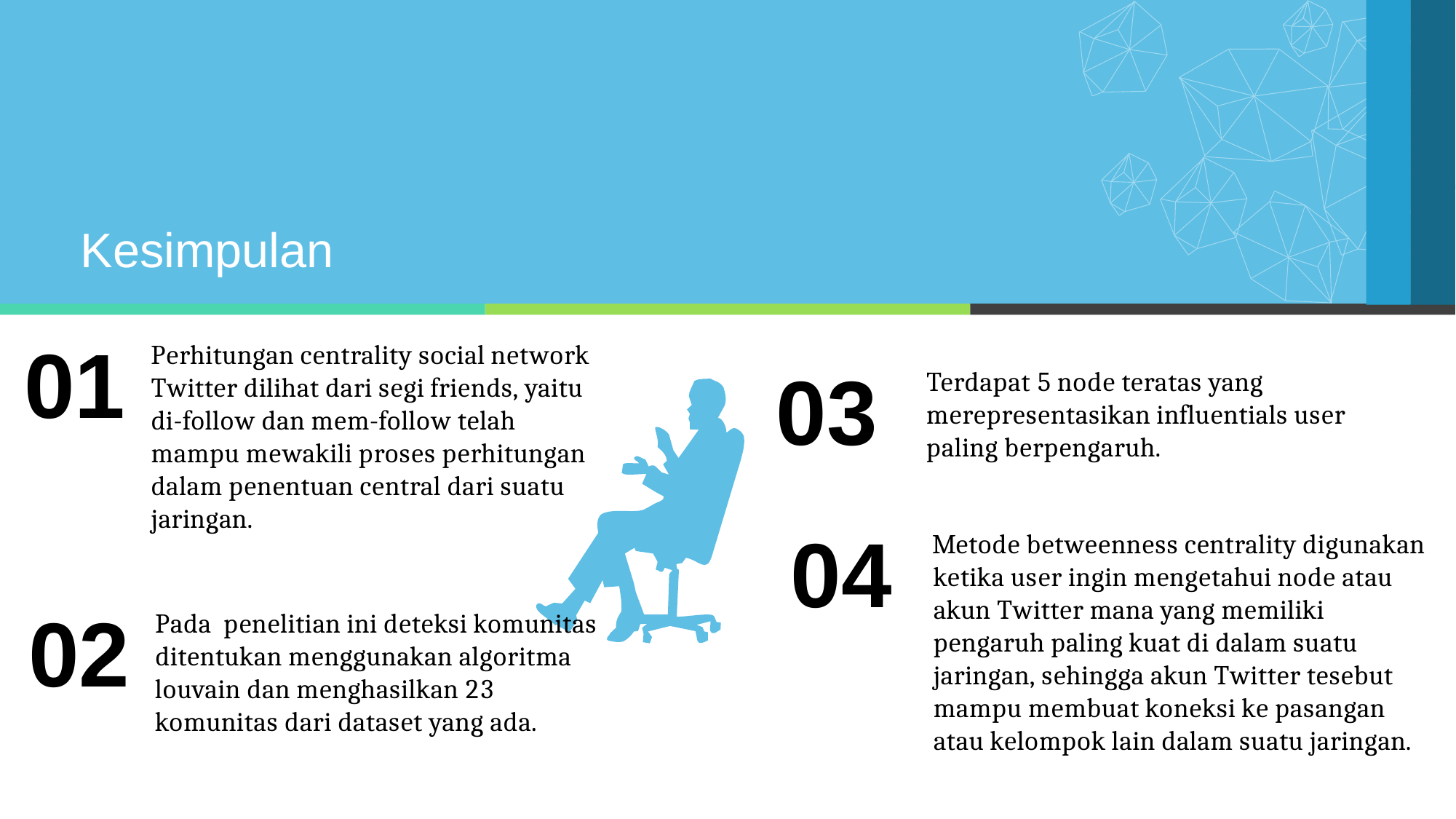

Kesimpulan
01
Perhitungan centrality social network Twitter dilihat dari segi friends, yaitu di-follow dan mem-follow telah mampu mewakili proses perhitungan dalam penentuan central dari suatu jaringan.
03
Terdapat 5 node teratas yang merepresentasikan influentials user paling berpengaruh.

04
Metode betweenness centrality digunakan ketika user ingin mengetahui node atau akun Twitter mana yang memiliki pengaruh paling kuat di dalam suatu jaringan, sehingga akun Twitter tesebut mampu membuat koneksi ke pasangan atau kelompok lain dalam suatu jaringan.
02
Pada  penelitian ini deteksi komunitas ditentukan menggunakan algoritma louvain dan menghasilkan 23 komunitas dari dataset yang ada.